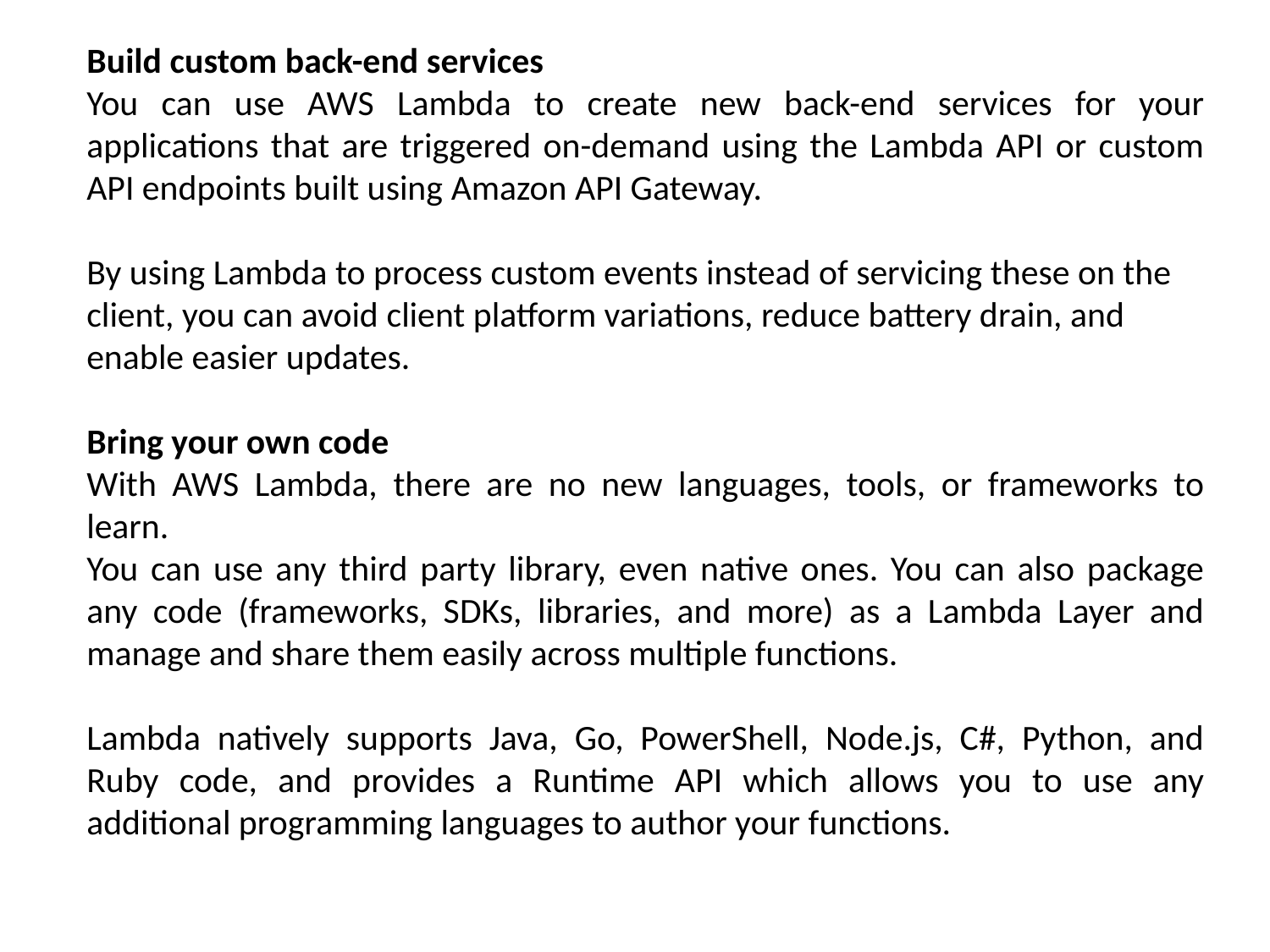

Build custom back-end services
You can use AWS Lambda to create new back-end services for your applications that are triggered on-demand using the Lambda API or custom API endpoints built using Amazon API Gateway.

By using Lambda to process custom events instead of servicing these on the client, you can avoid client platform variations, reduce battery drain, and enable easier updates.
Bring your own code
With AWS Lambda, there are no new languages, tools, or frameworks to learn.
You can use any third party library, even native ones. You can also package any code (frameworks, SDKs, libraries, and more) as a Lambda Layer and manage and share them easily across multiple functions.

Lambda natively supports Java, Go, PowerShell, Node.js, C#, Python, and Ruby code, and provides a Runtime API which allows you to use any additional programming languages to author your functions.